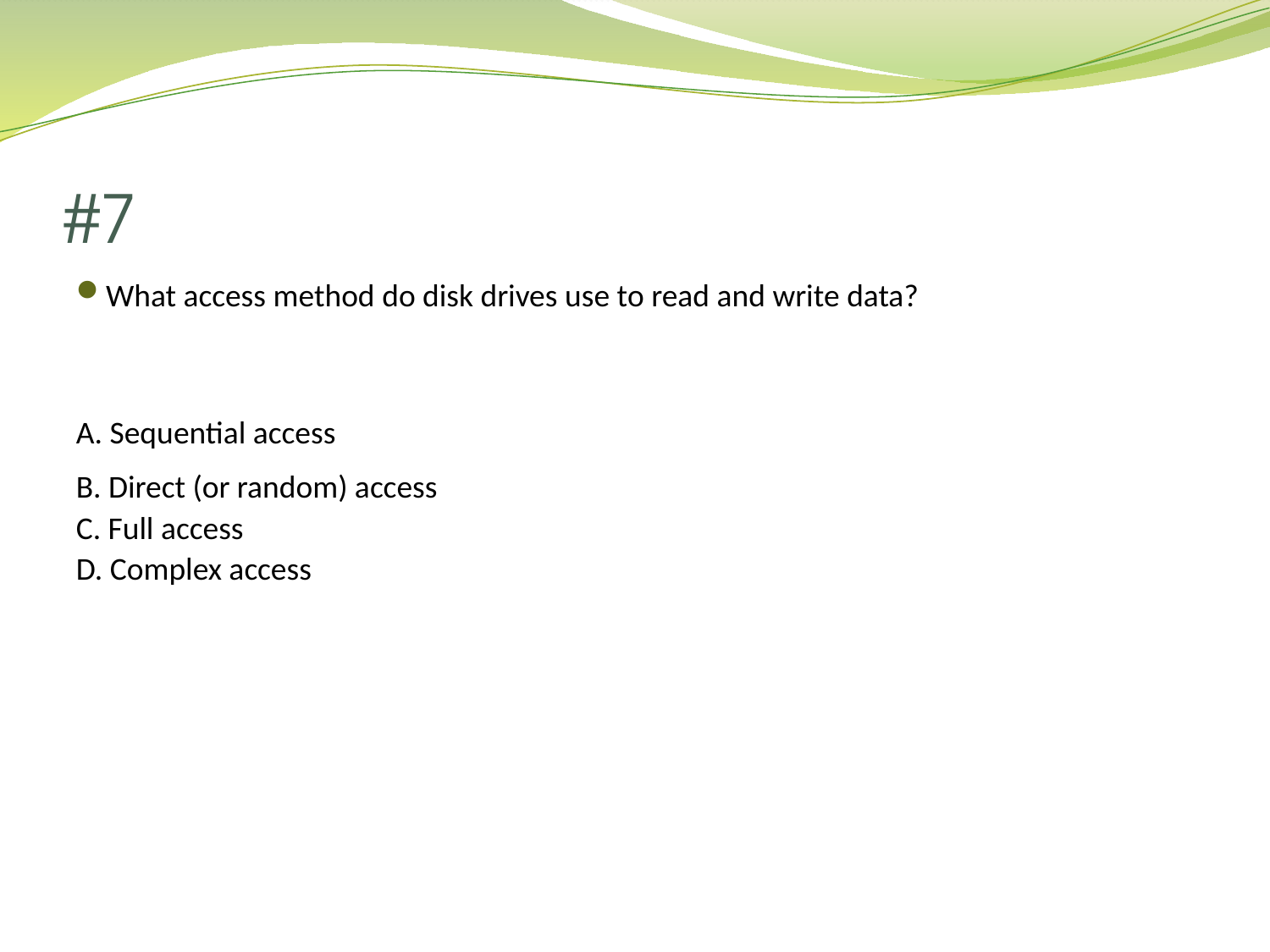

# #7
What access method do disk drives use to read and write data?

A. Sequential access
B. Direct (or random) access
C. Full access
D. Complex access